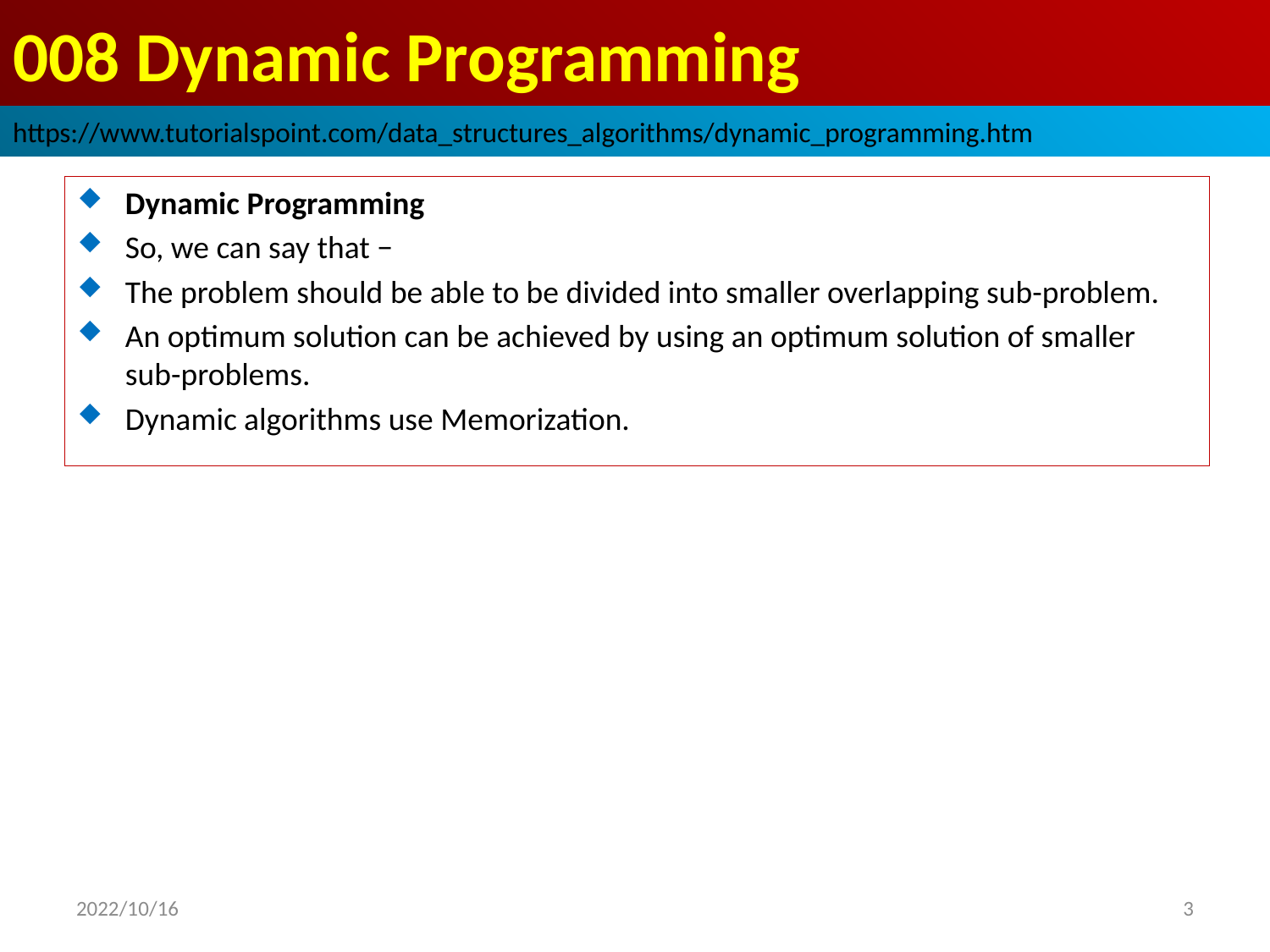

# 008 Dynamic Programming
https://www.tutorialspoint.com/data_structures_algorithms/dynamic_programming.htm
Dynamic Programming
So, we can say that −
The problem should be able to be divided into smaller overlapping sub-problem.
An optimum solution can be achieved by using an optimum solution of smaller sub-problems.
Dynamic algorithms use Memorization.
2022/10/16
3